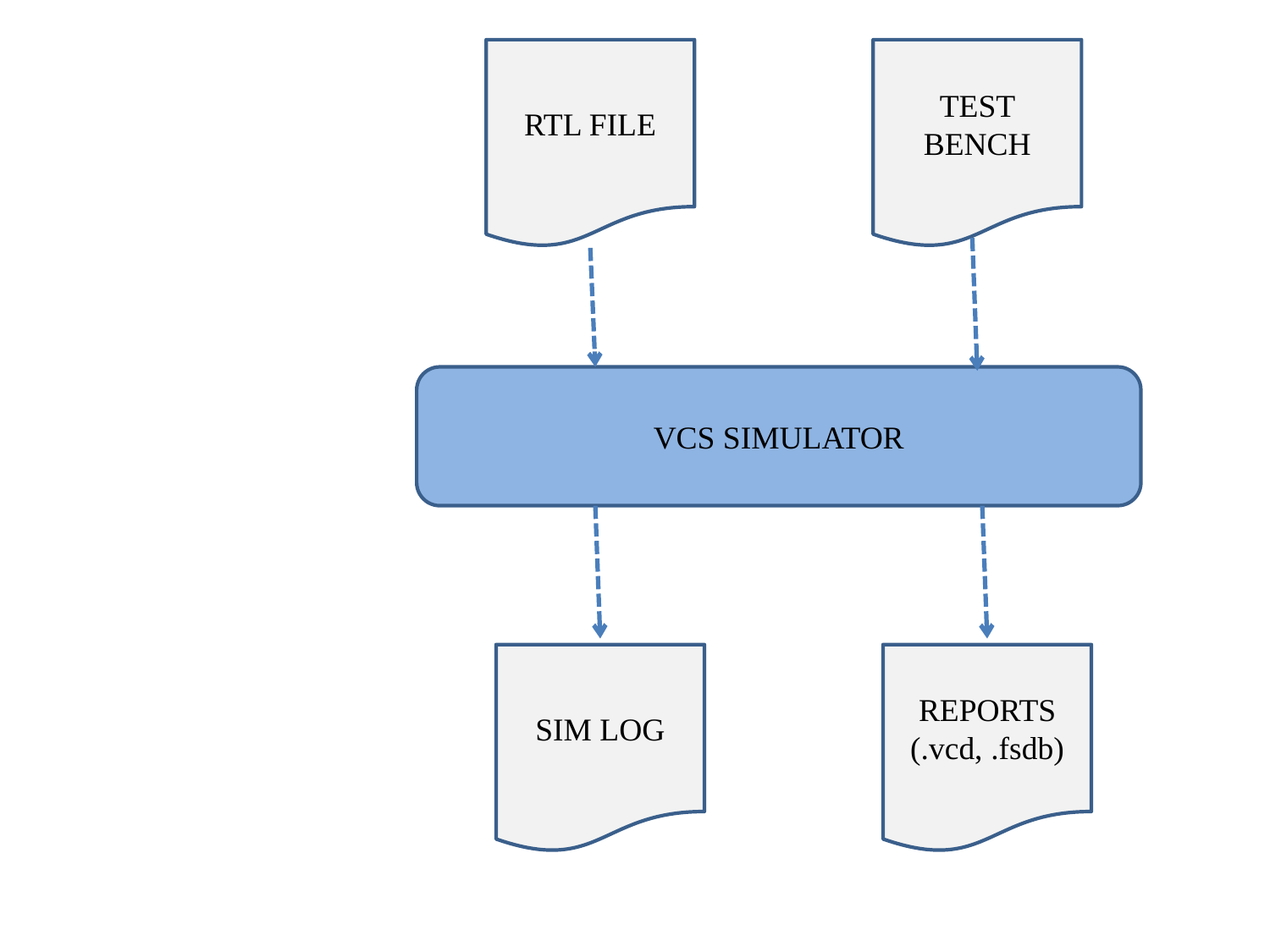

#
RTL FILE
TEST BENCH

VCS SIMULATOR
SIM LOG
REPORTS
(.vcd, .fsdb)